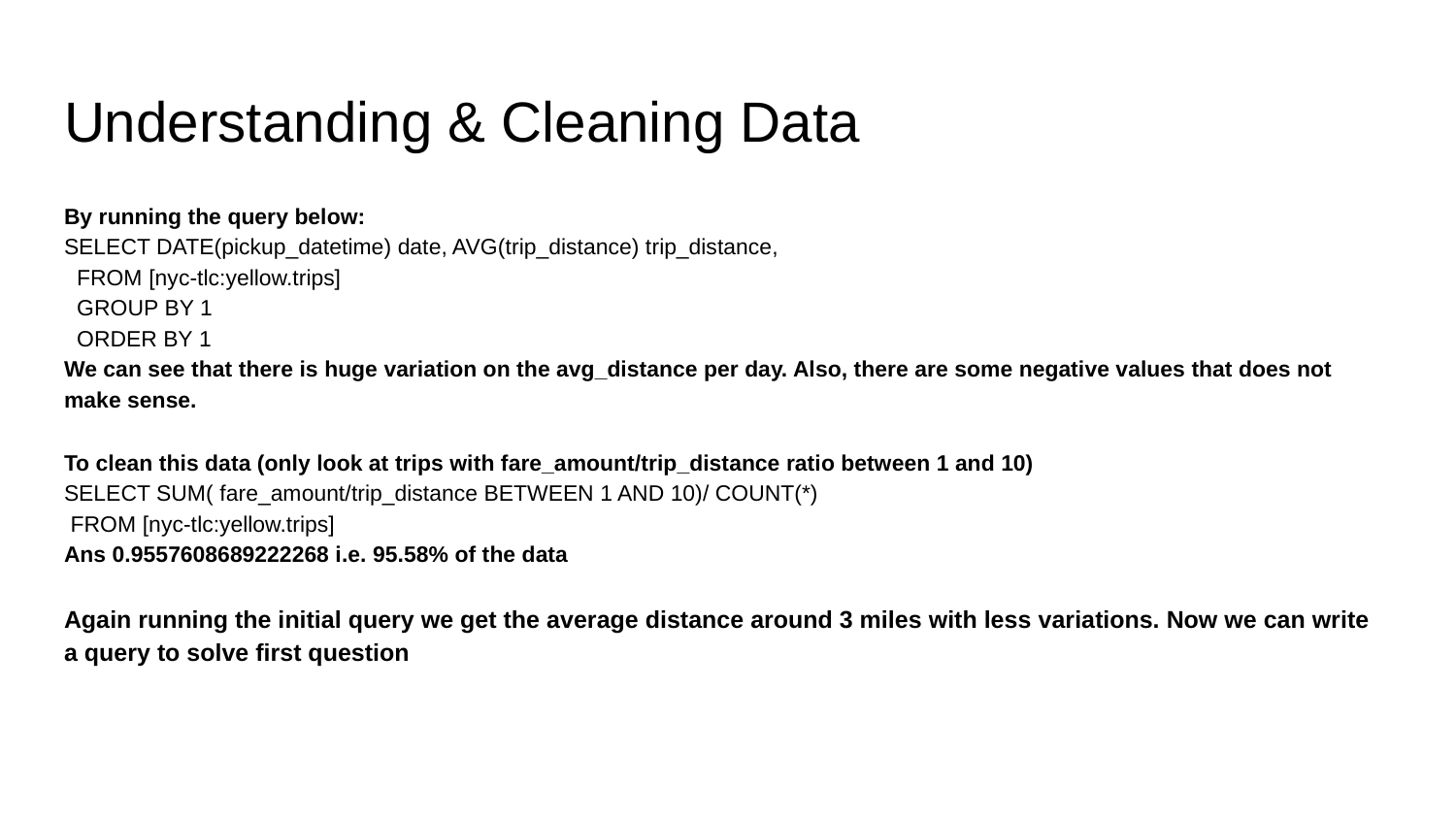

# Understanding & Cleaning Data
By running the query below:
SELECT DATE(pickup_datetime) date, AVG(trip_distance) trip_distance,
  FROM [nyc-tlc:yellow.trips]
  GROUP BY 1
  ORDER BY 1
We can see that there is huge variation on the avg_distance per day. Also, there are some negative values that does not make sense.
To clean this data (only look at trips with fare_amount/trip_distance ratio between 1 and 10)
SELECT SUM( fare_amount/trip_distance BETWEEN 1 AND 10)/ COUNT(*)
 FROM [nyc-tlc:yellow.trips]
Ans 0.9557608689222268 i.e. 95.58% of the data
Again running the initial query we get the average distance around 3 miles with less variations. Now we can write a query to solve first question